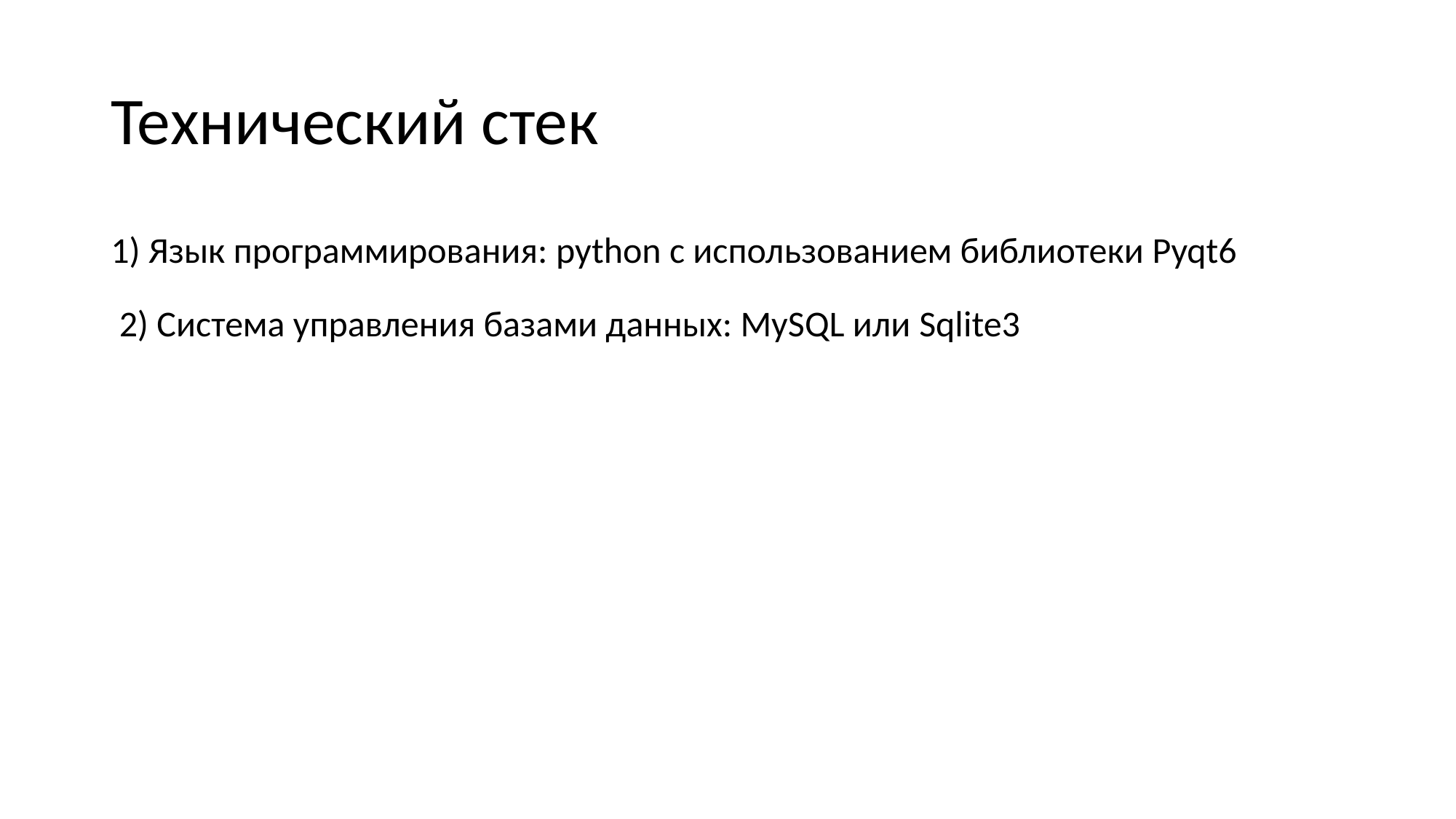

# Технический стек
1) Язык программирования: python с использованием библиотеки Pyqt6
 2) Система управления базами данных: MySQL или Sqlite3